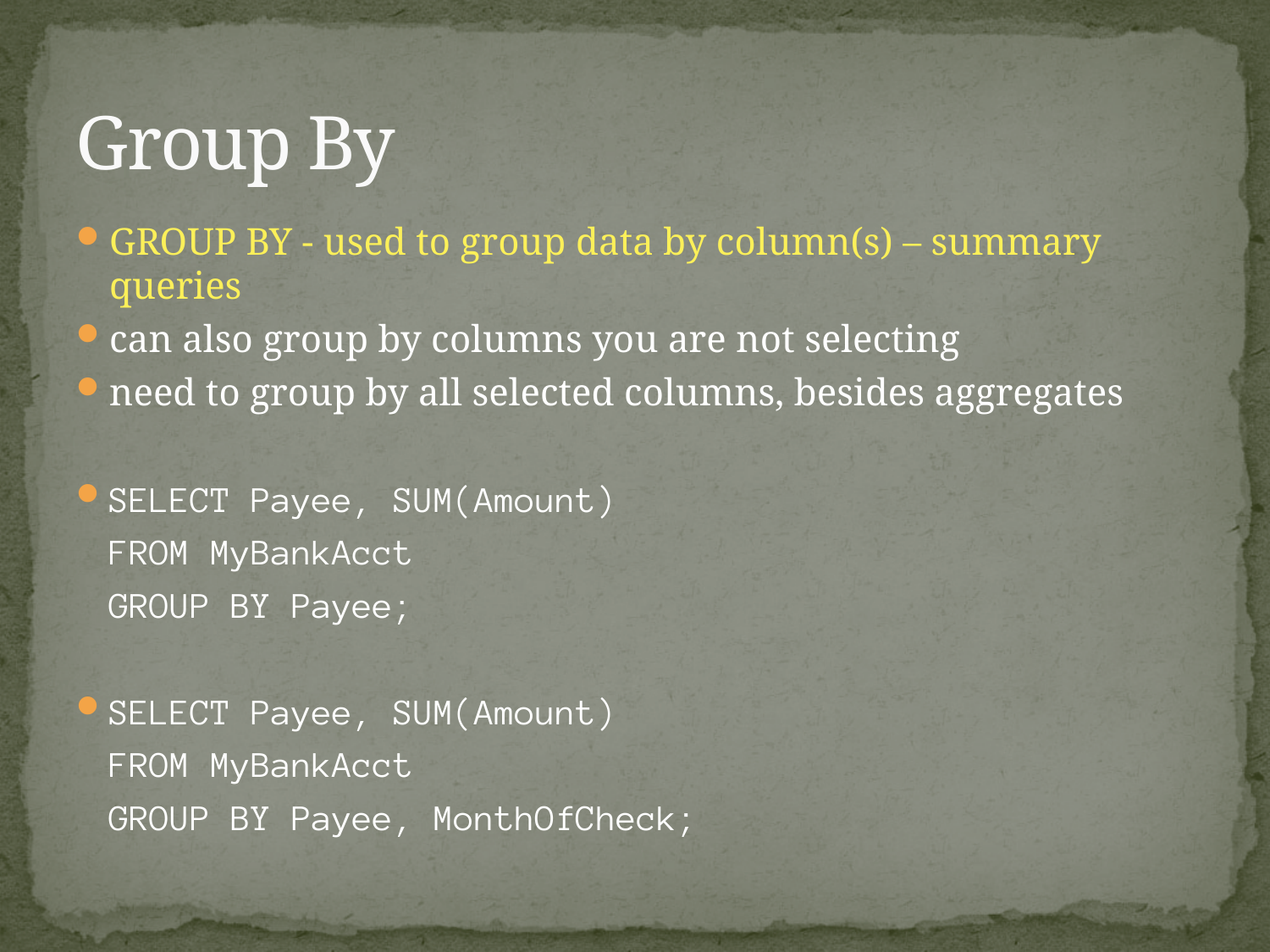

# Group By
GROUP BY - used to group data by column(s) – summary queries
can also group by columns you are not selecting
need to group by all selected columns, besides aggregates

SELECT Payee, SUM(Amount)
		FROM MyBankAcct
		GROUP BY Payee;

SELECT Payee, SUM(Amount)
		FROM MyBankAcct
		GROUP BY Payee, MonthOfCheck;